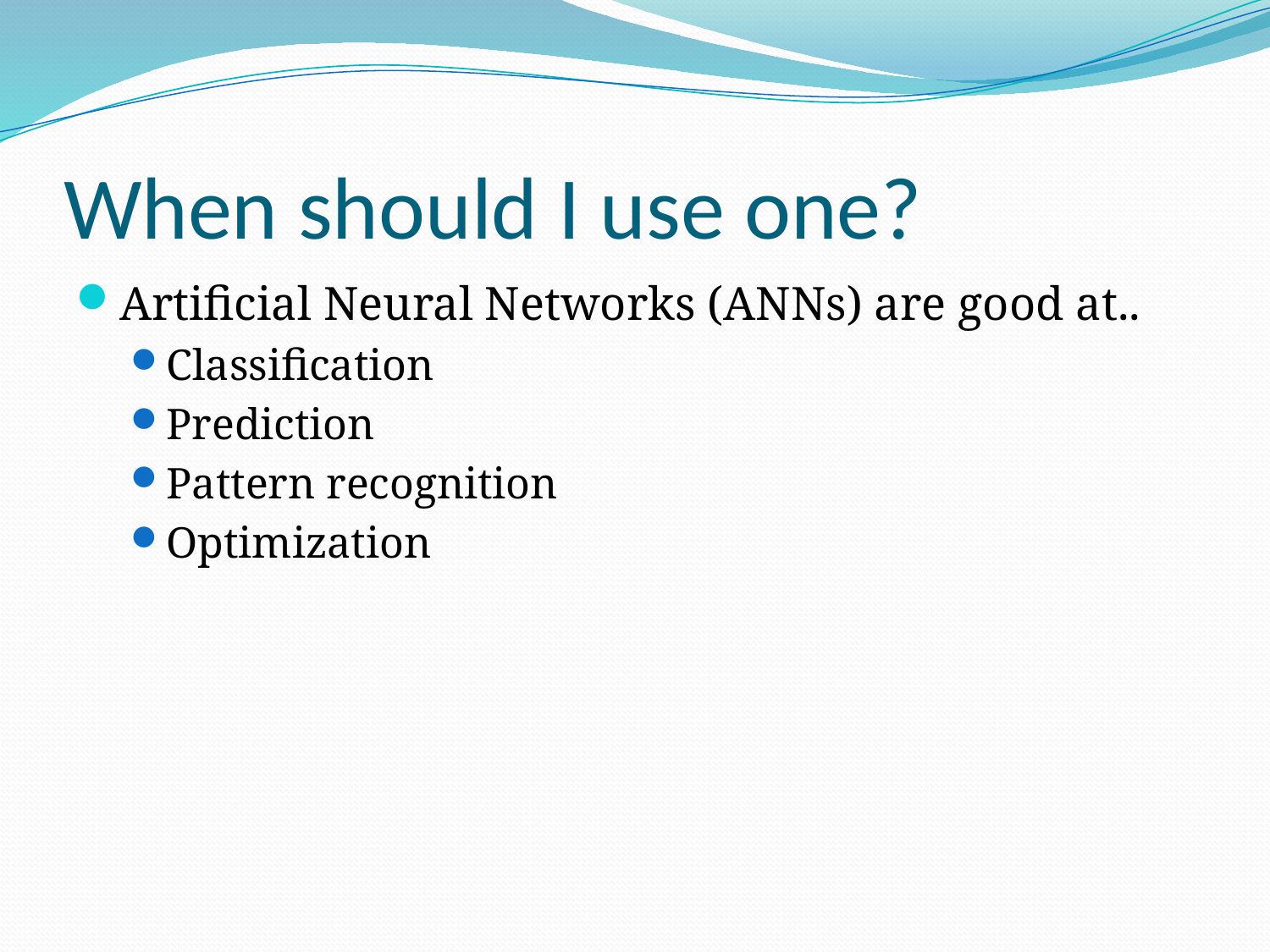

# When should I use one?
Artificial Neural Networks (ANNs) are good at..
Classification
Prediction
Pattern recognition
Optimization